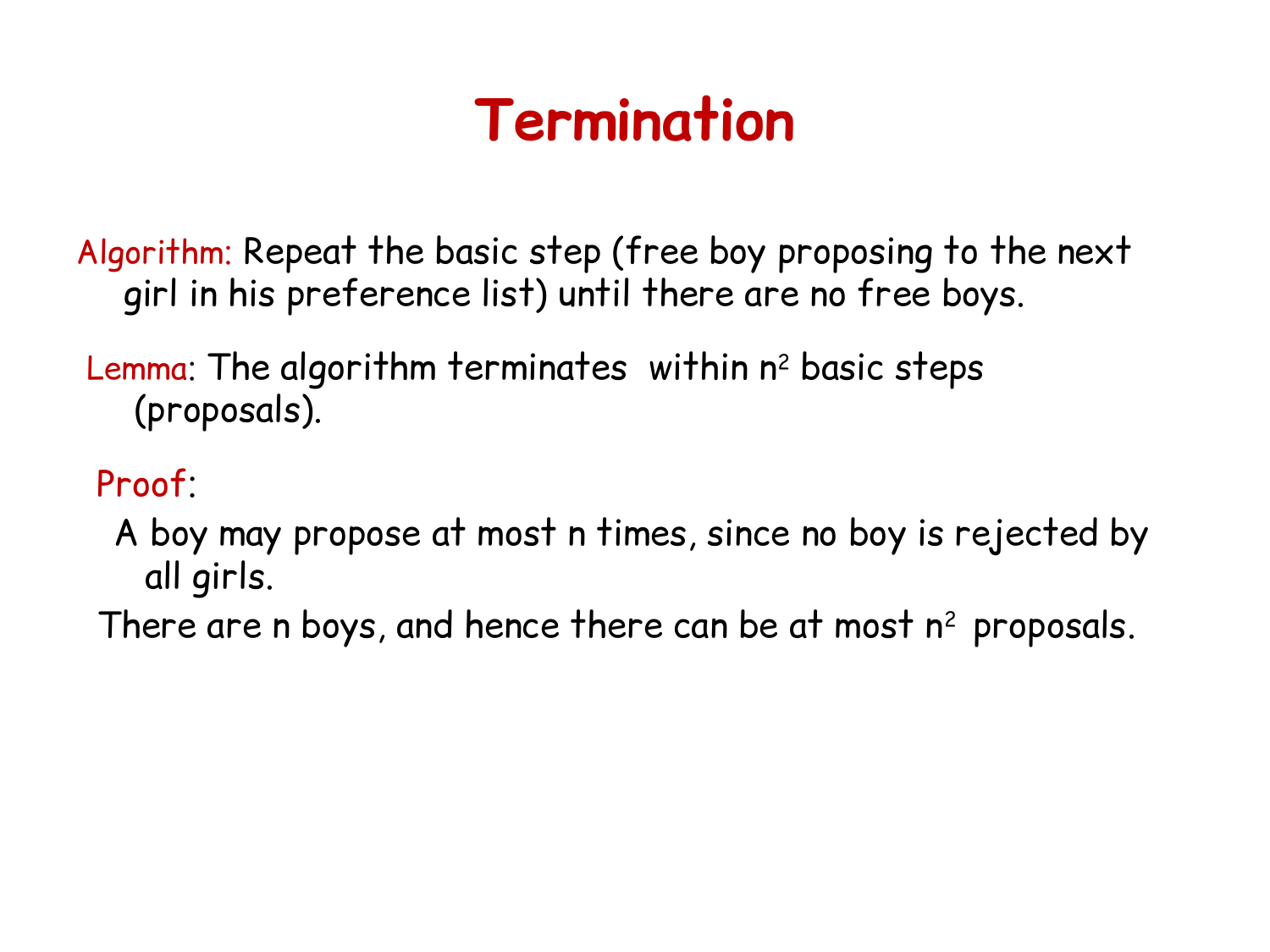

# Termination
Algorithm: Repeat the basic step (free boy proposing to the next girl in his preference list) until there are no free boys.
Lemma: The algorithm terminates  within n2 basic steps (proposals).
Proof:
  A boy may propose at most n times, since no boy is rejected by all girls.
There are n boys, and hence there can be at most n2  proposals.